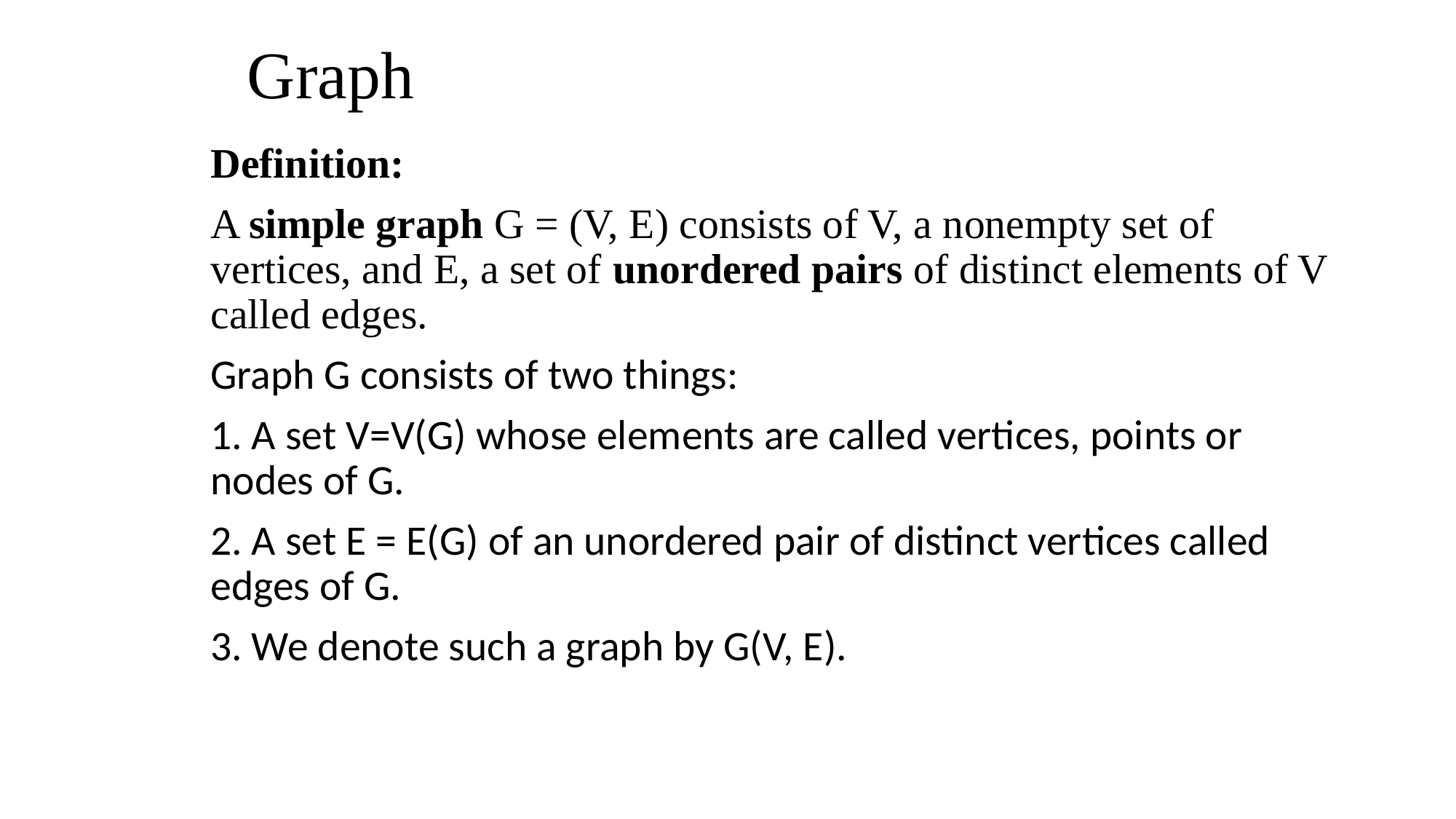

# Graph
Definition:
A simple graph G = (V, E) consists of V, a nonempty set of vertices, and E, a set of unordered pairs of distinct elements of V called edges.
Graph G consists of two things:
1. A set V=V(G) whose elements are called vertices, points or nodes of G.
2. A set E = E(G) of an unordered pair of distinct vertices called edges of G.
3. We denote such a graph by G(V, E).